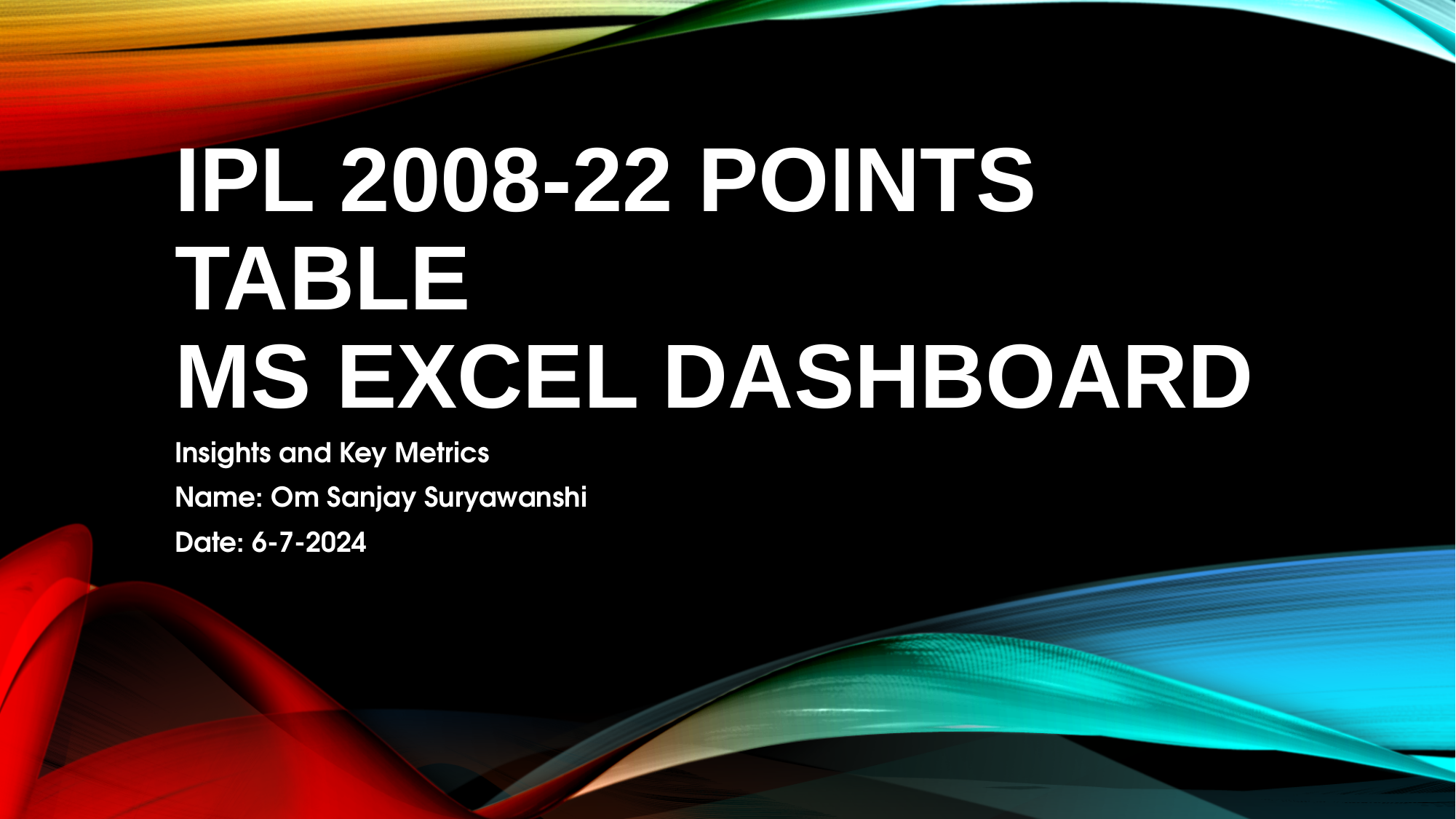

# IPL 2008-22 Points table MS Excel Dashboard
Insights and Key Metrics
Name: Om Sanjay Suryawanshi
Date: 6-7-2024